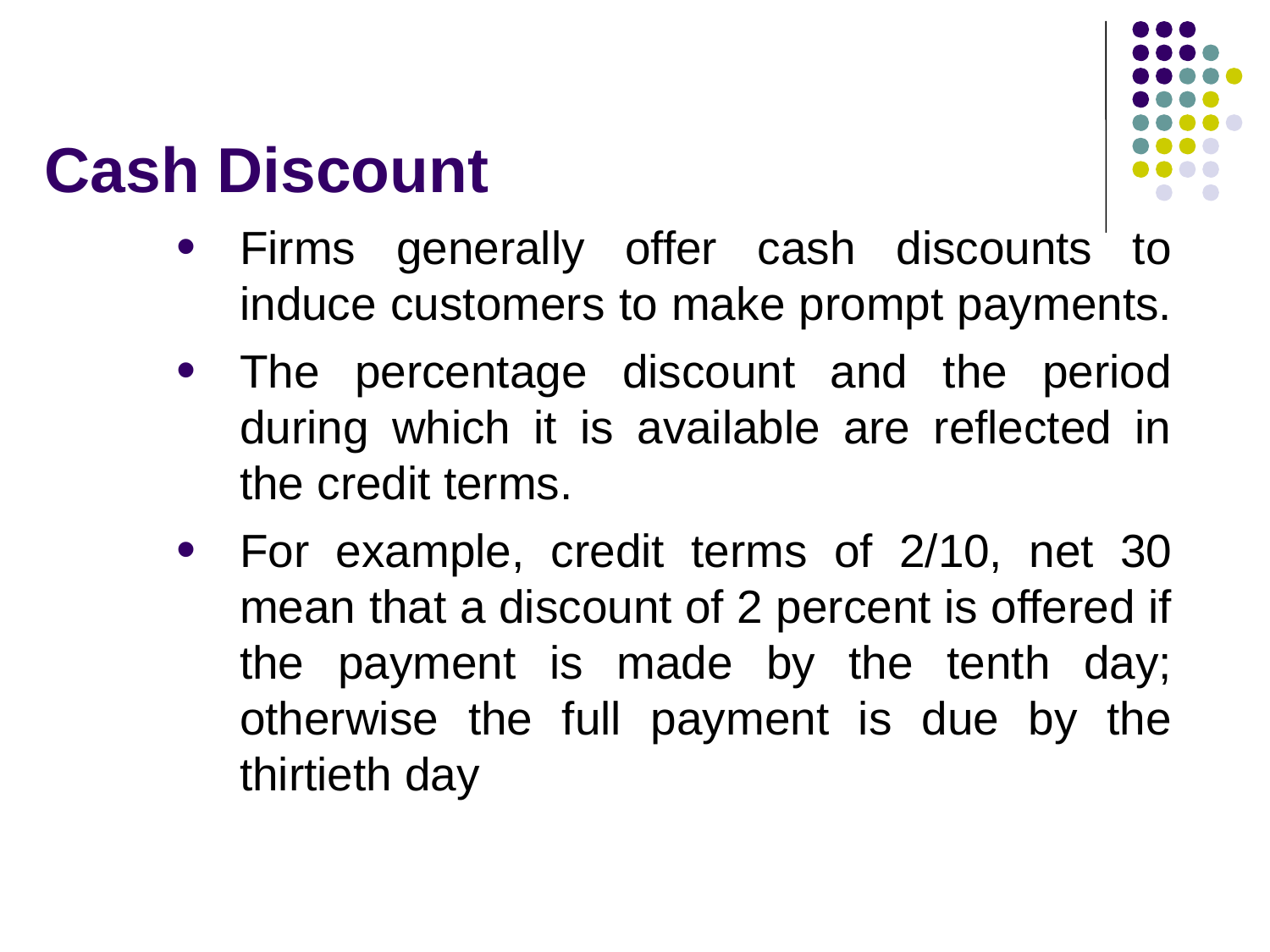

# Cash Discount
Firms generally offer cash discounts to induce customers to make prompt payments.
The percentage discount and the period during which it is available are reflected in the credit terms.
For example, credit terms of 2/10, net 30 mean that a discount of 2 percent is offered if the payment is made by the tenth day; otherwise the full payment is due by the thirtieth day